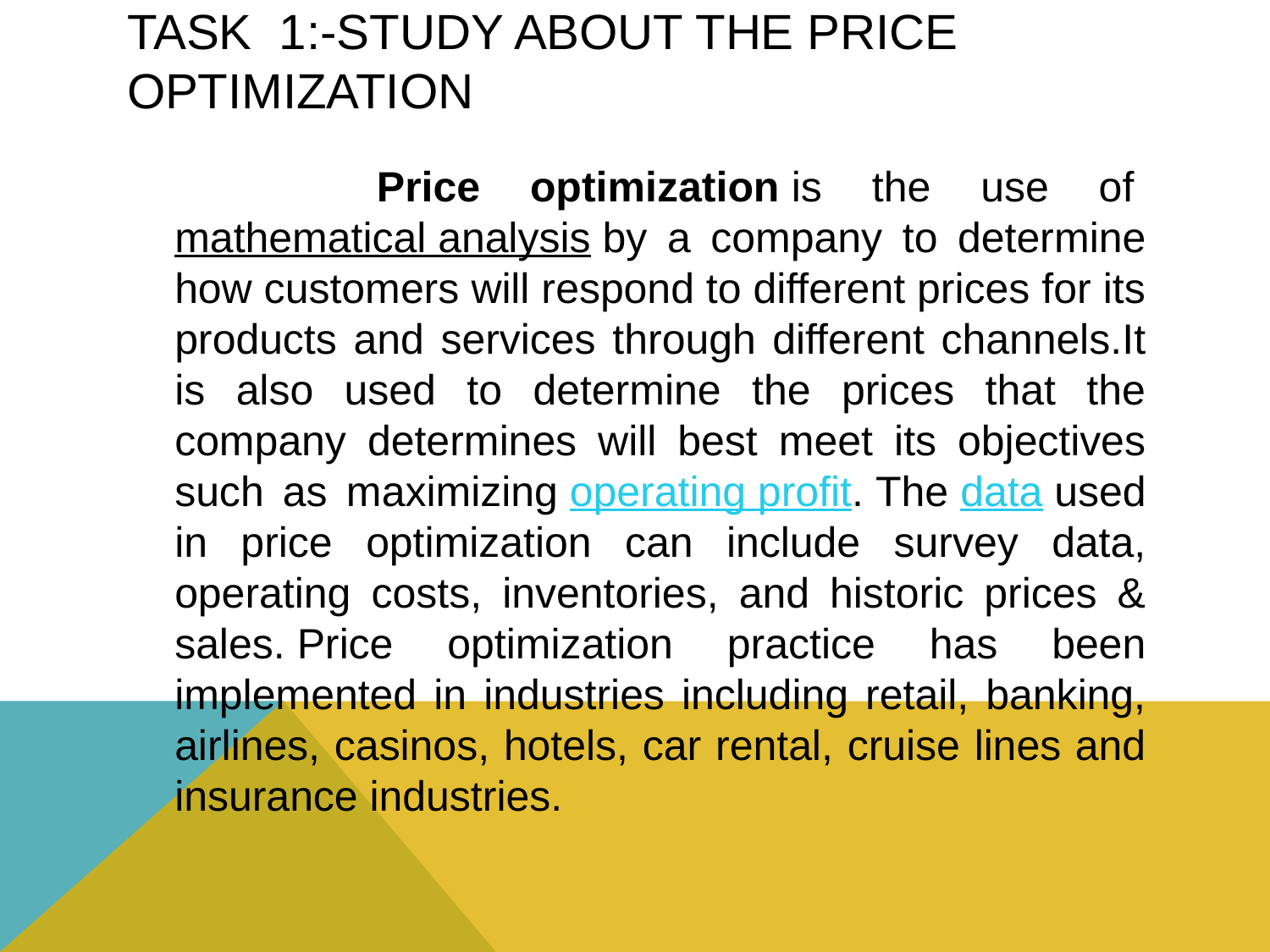

# TASK  1:-Study about the PRICE OPTIMIZATION
     Price optimization is the use of mathematical analysis by a company to determine how customers will respond to different prices for its products and services through different channels.It is also used to determine the prices that the company determines will best meet its objectives such as maximizing operating profit. The data used in price optimization can include survey data, operating costs, inventories, and historic prices & sales. Price optimization practice has been implemented in industries including retail, banking, airlines, casinos, hotels, car rental, cruise lines and insurance industries.